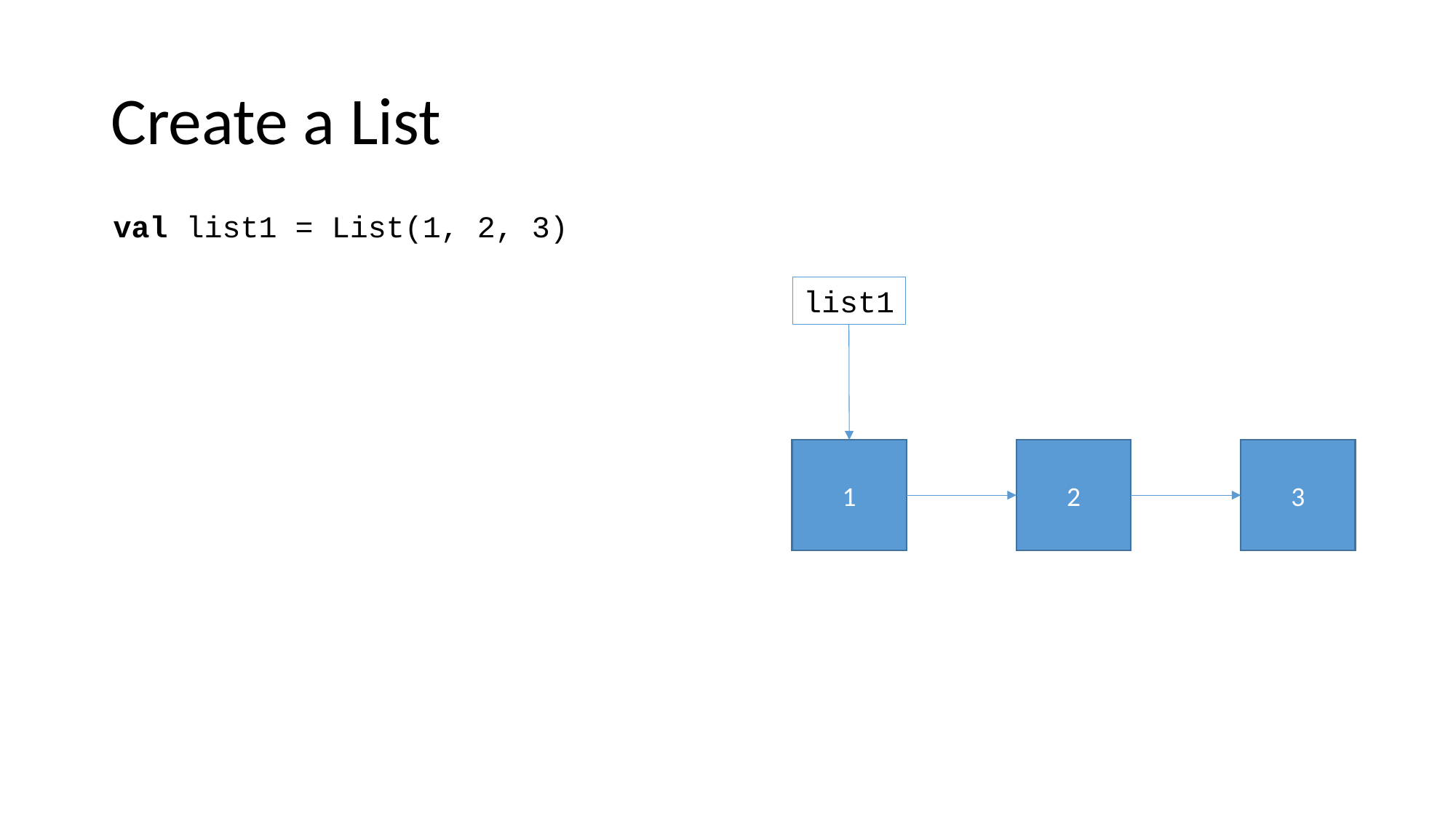

# Create a List
val list1 = List(1, 2, 3)
list1
1
2
3